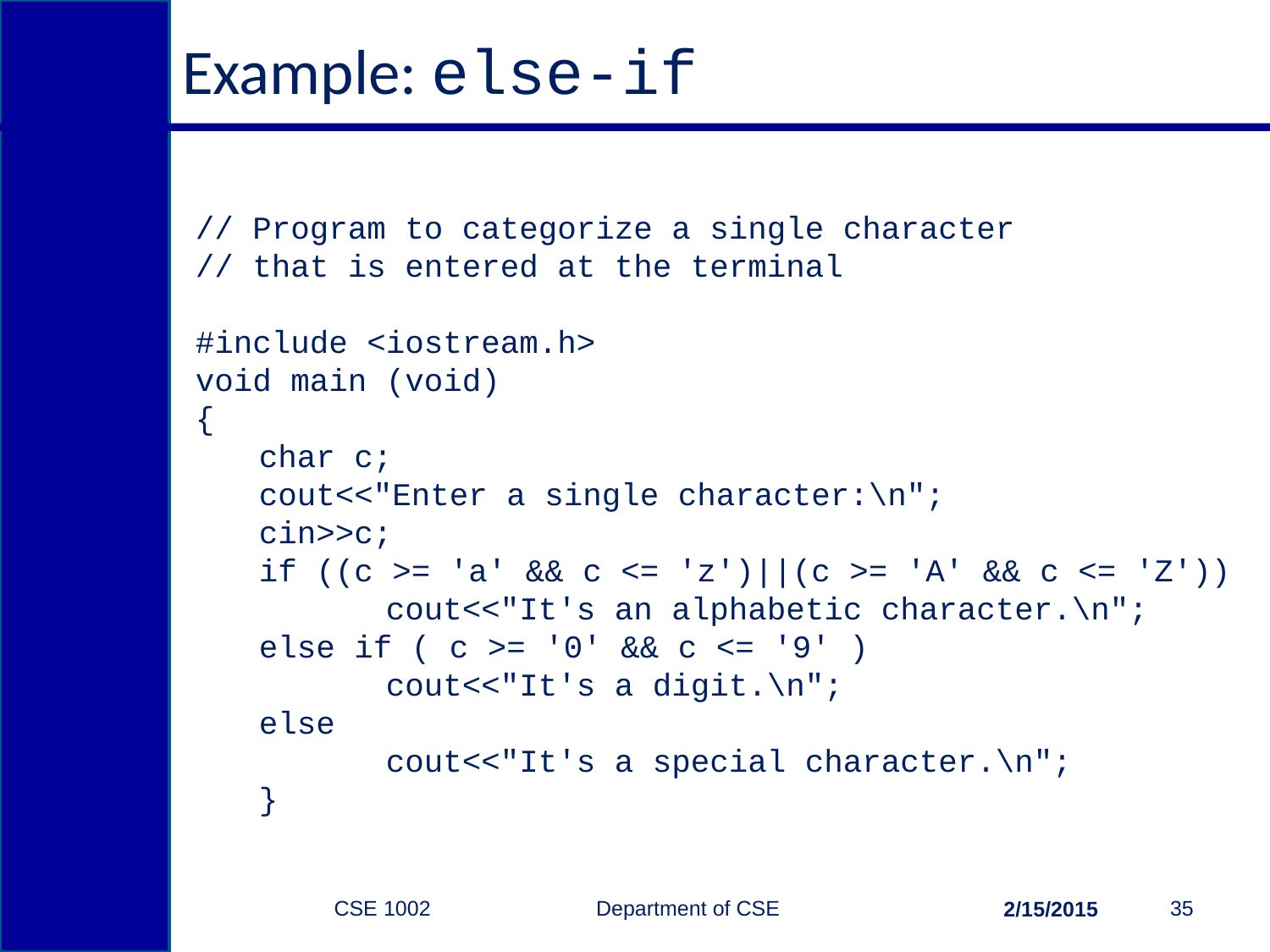

# Example: else-if

// Program to categorize a single character
// that is entered at the terminal

#include <iostream.h>
void main (void)
{
char c;
cout<<"Enter a single character:\n";
cin>>c;
if ((c >= 'a' && c <= 'z')||(c >= 'A' && c <= 'Z'))
	cout<<"It's an alphabetic character.\n";
else if ( c >= '0' && c <= '9' )
	cout<<"It's a digit.\n";
else
	cout<<"It's a special character.\n";
}
CSE 1002                            Department of CSE
35
2/15/2015